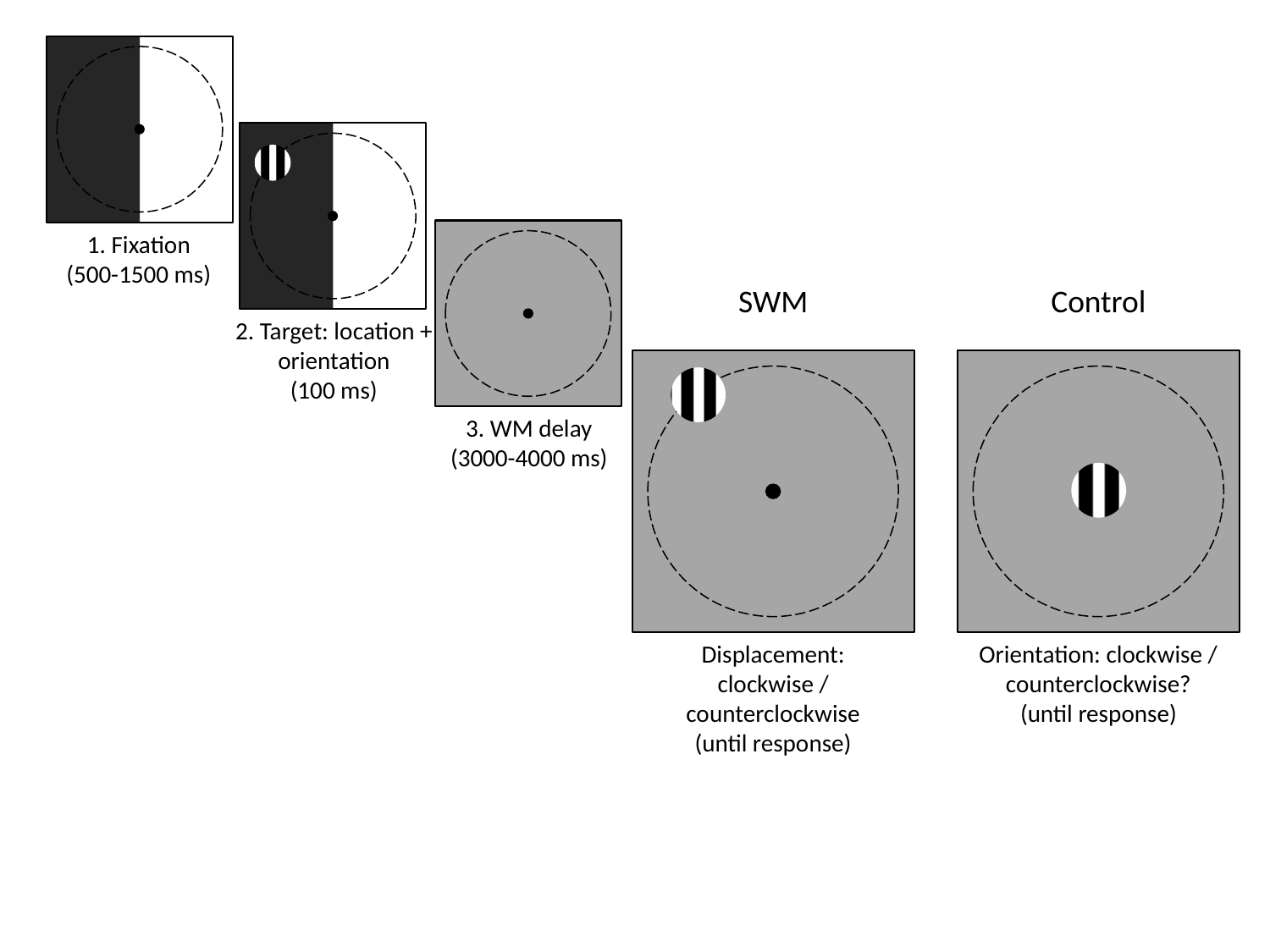

1. Fixation
(500-1500 ms)

2. Target: location + orientation
(100 ms)

3. WM delay
(3000-4000 ms)
SWM

Displacement: clockwise / counterclockwise
(until response)

Control

Orientation: clockwise / counterclockwise?
(until response)